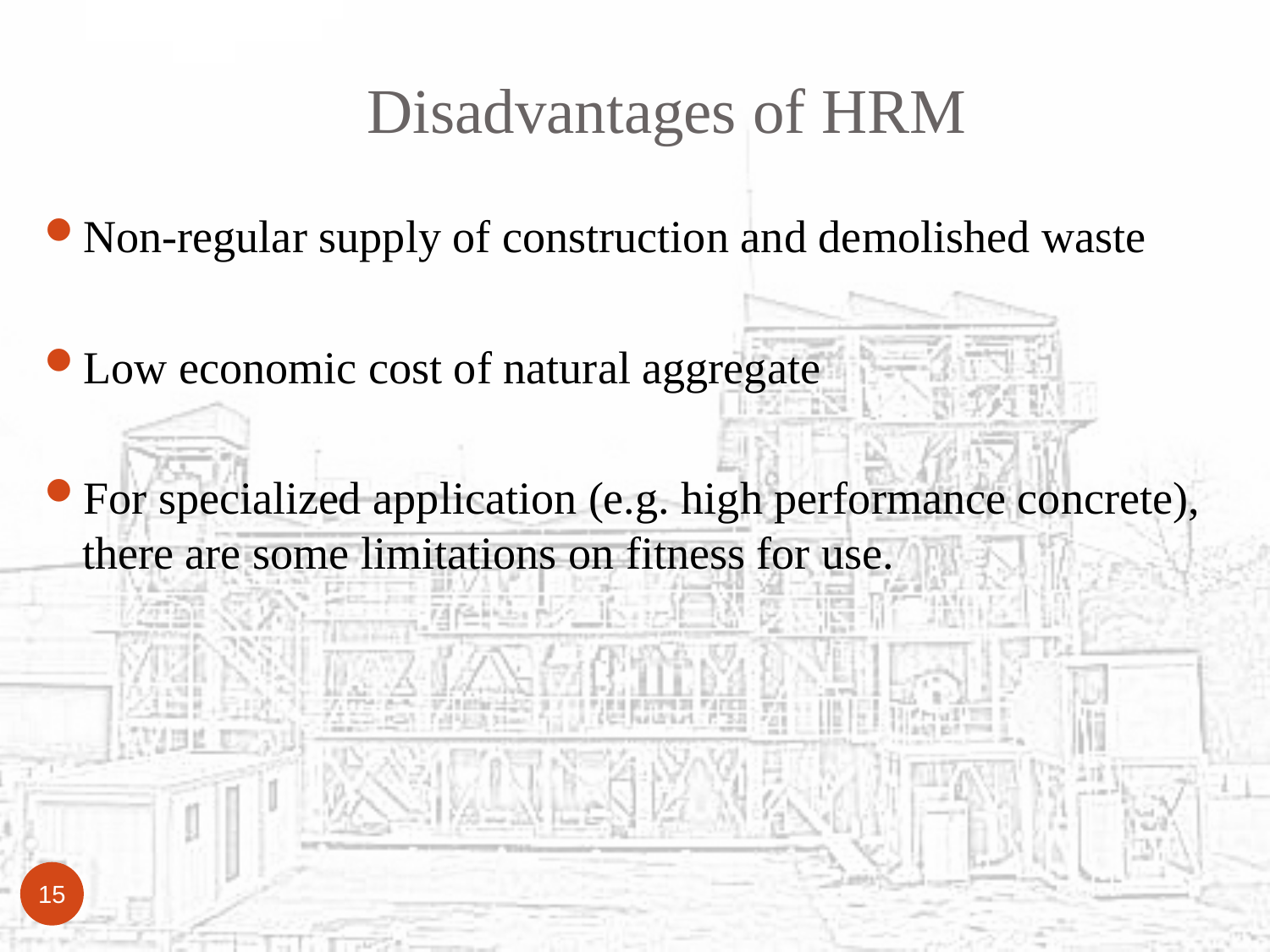

# Disadvantages of HRM
Non-regular supply of construction and demolished waste

Low economic cost of natural aggregate

For specialized application (e.g. high performance concrete), there are some limitations on fitness for use.

15